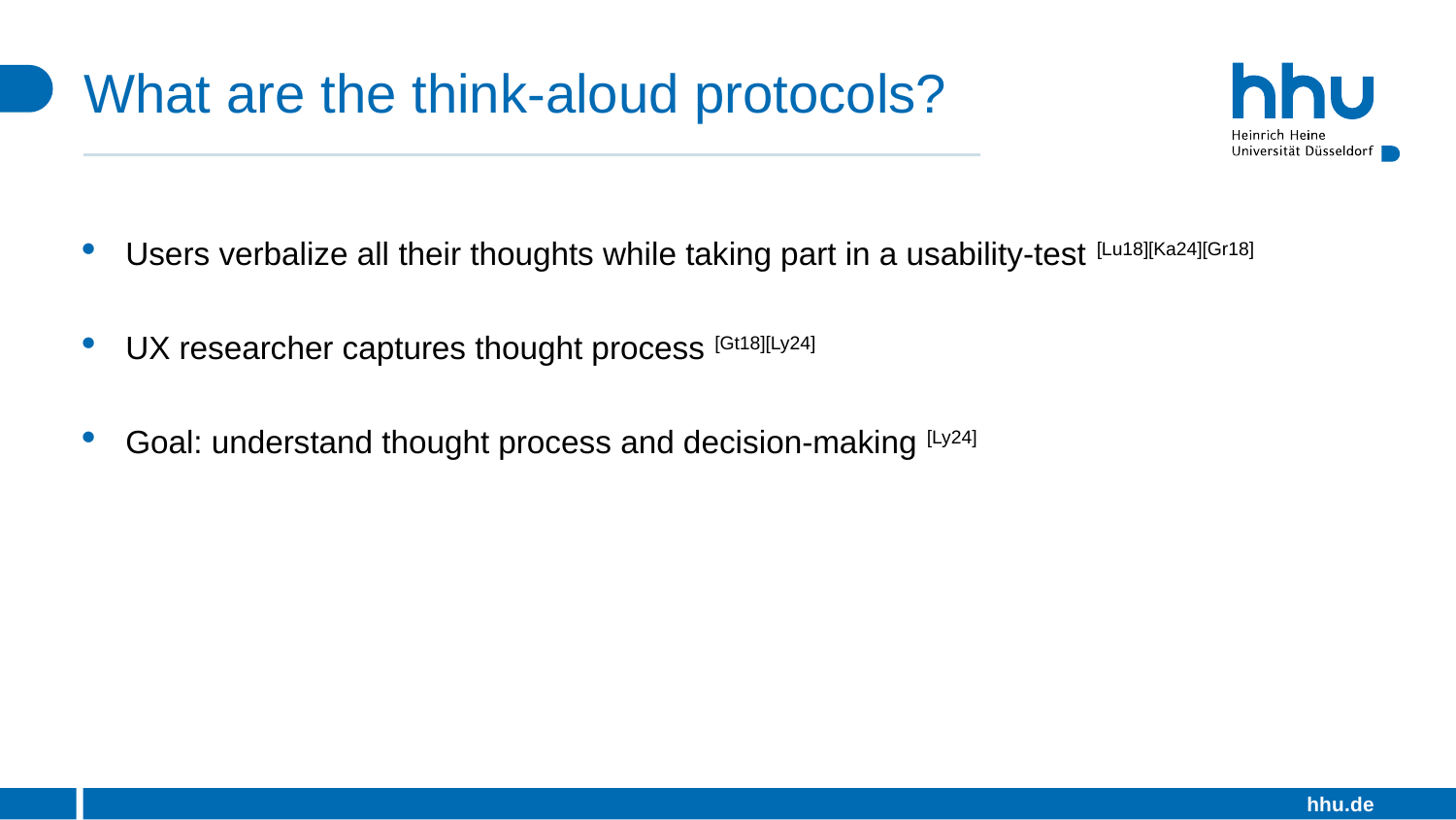

# What are the think-aloud protocols?
Users verbalize all their thoughts while taking part in a usability-test [Lu18][Ka24][Gr18]

UX researcher captures thought process [Gt18][Ly24]

Goal: understand thought process and decision-making [Ly24]
2